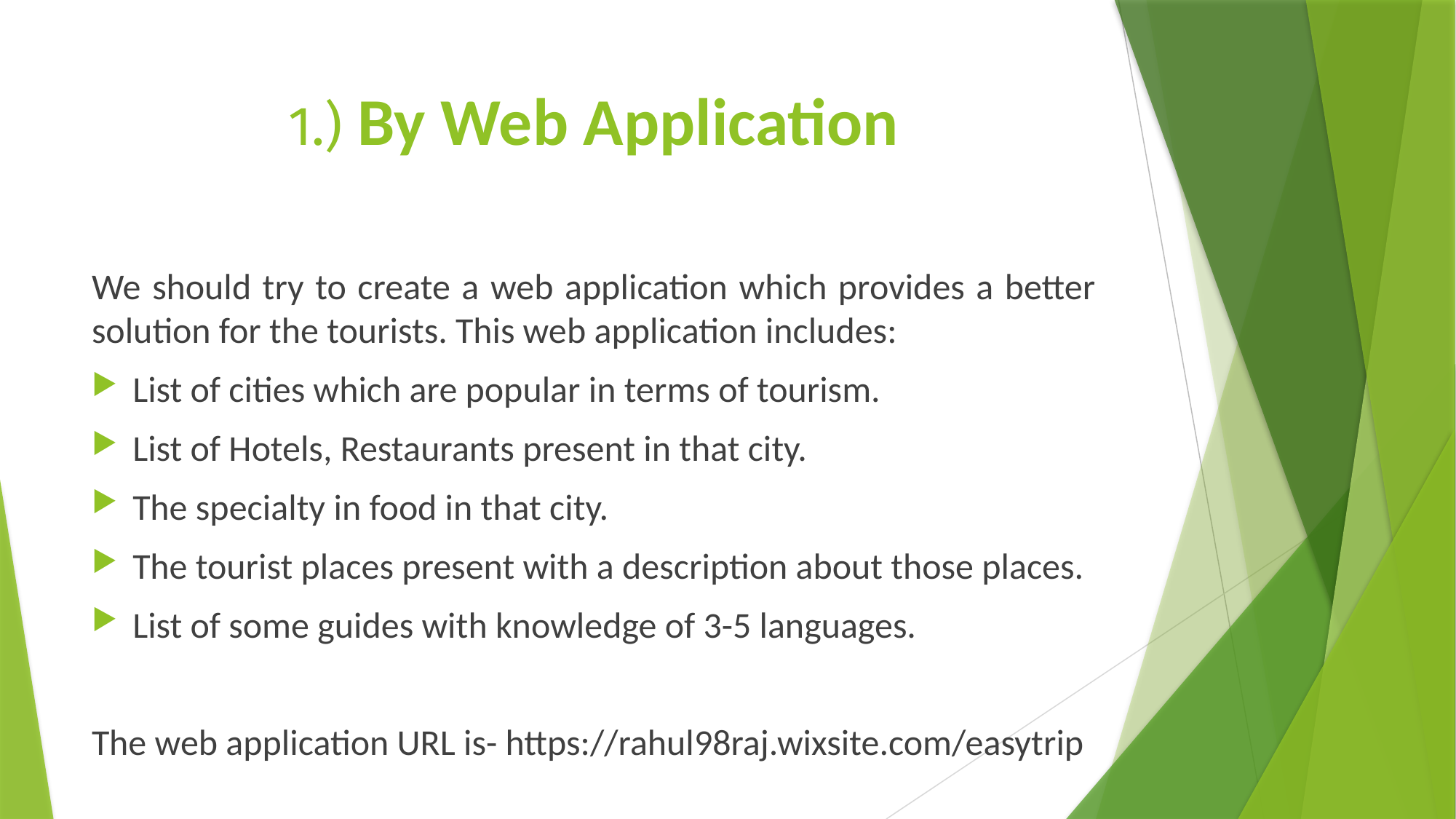

# 1.) By Web Application
We should try to create a web application which provides a better solution for the tourists. This web application includes:
List of cities which are popular in terms of tourism.
List of Hotels, Restaurants present in that city.
The specialty in food in that city.
The tourist places present with a description about those places.
List of some guides with knowledge of 3-5 languages.

The web application URL is- https://rahul98raj.wixsite.com/easytrip